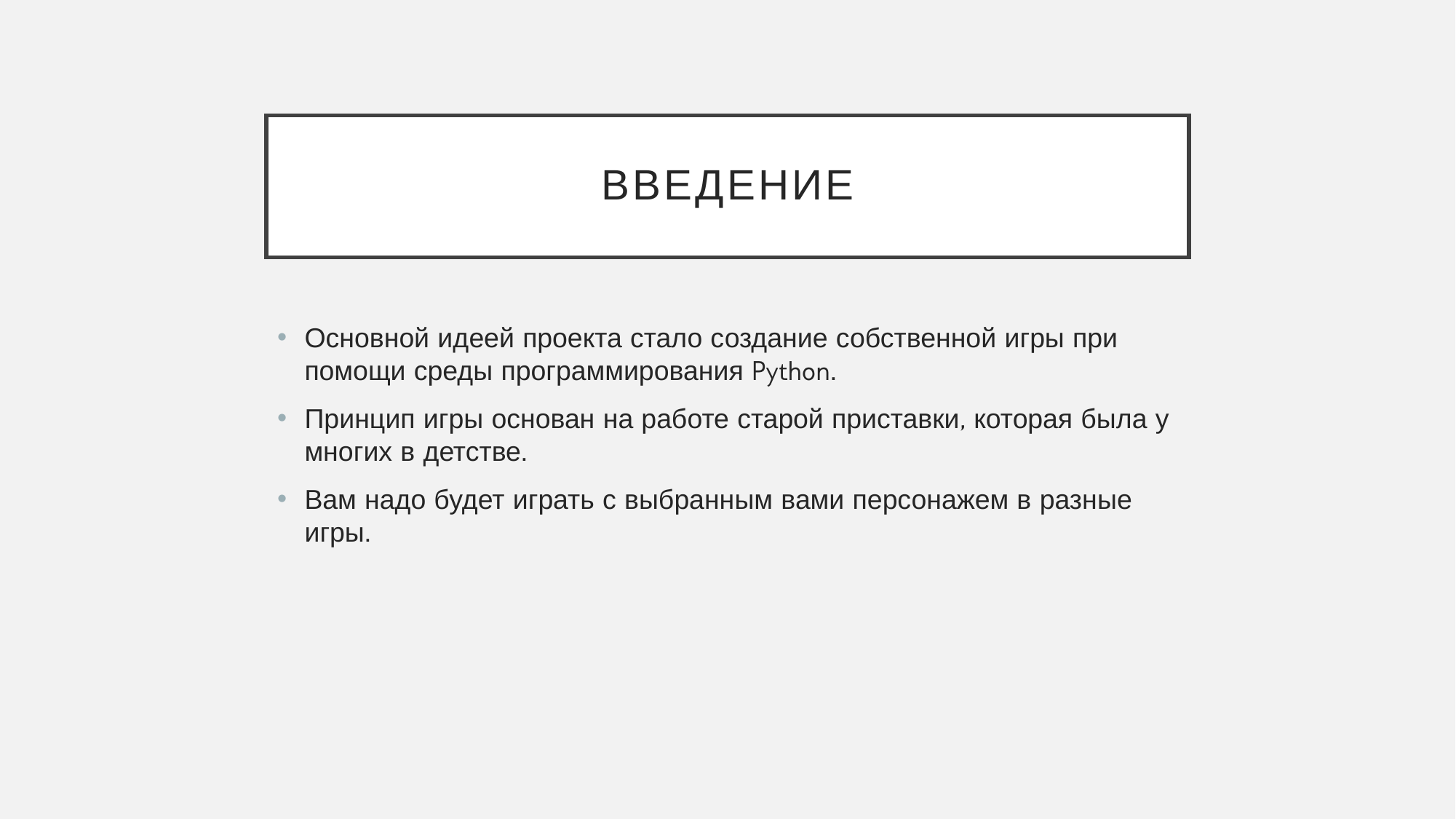

# Введение
Основной идеей проекта стало создание собственной игры при помощи среды программирования Python.
Принцип игры основан на работе старой приставки, которая была у многих в детстве.
Вам надо будет играть с выбранным вами персонажем в разные игры.